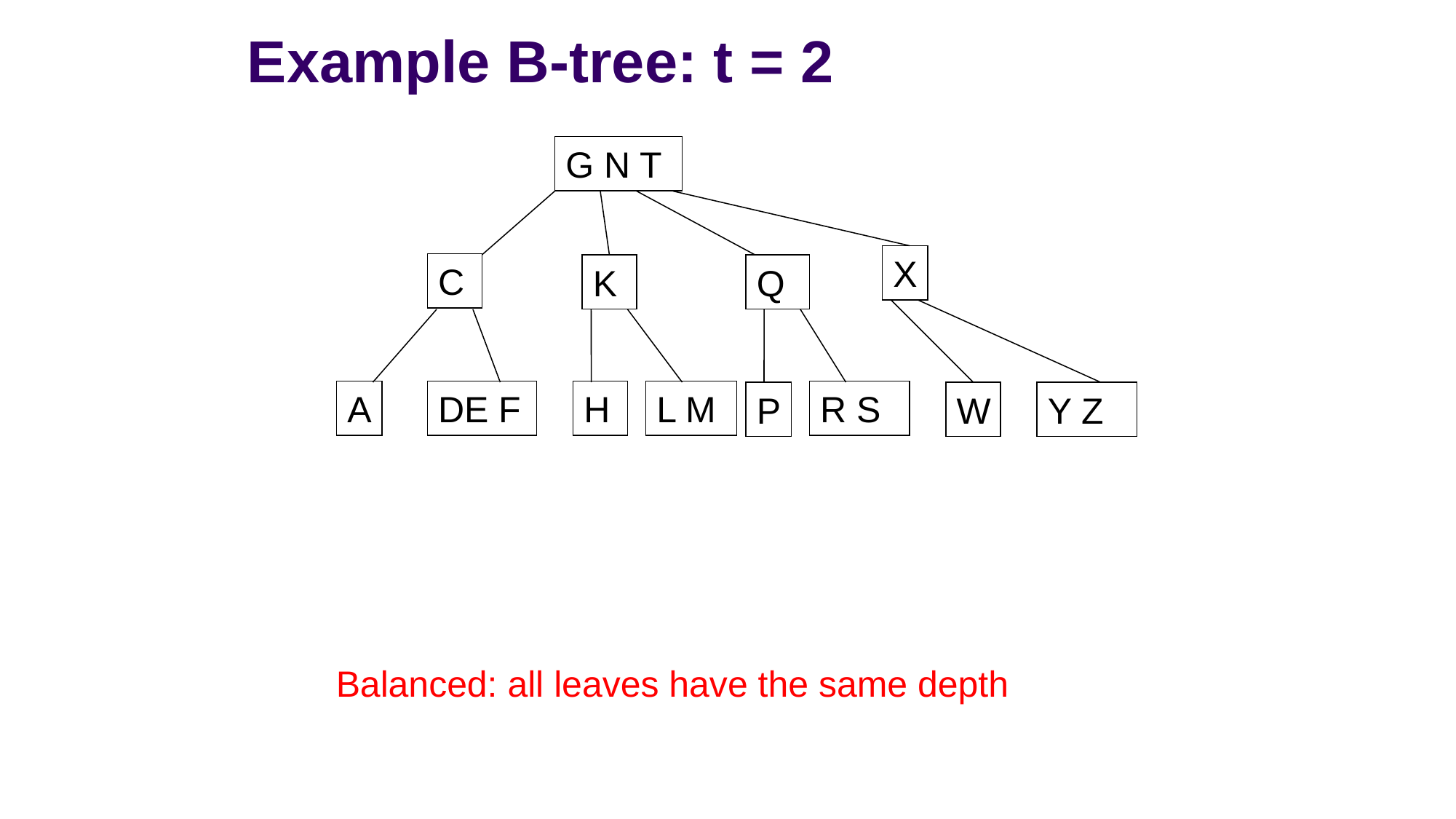

# Example B-tree: t = 2
G N T

X
C
K
Q

A
DE F
H
L M
R S
P
W
Y Z
Balanced: all leaves have the same depth